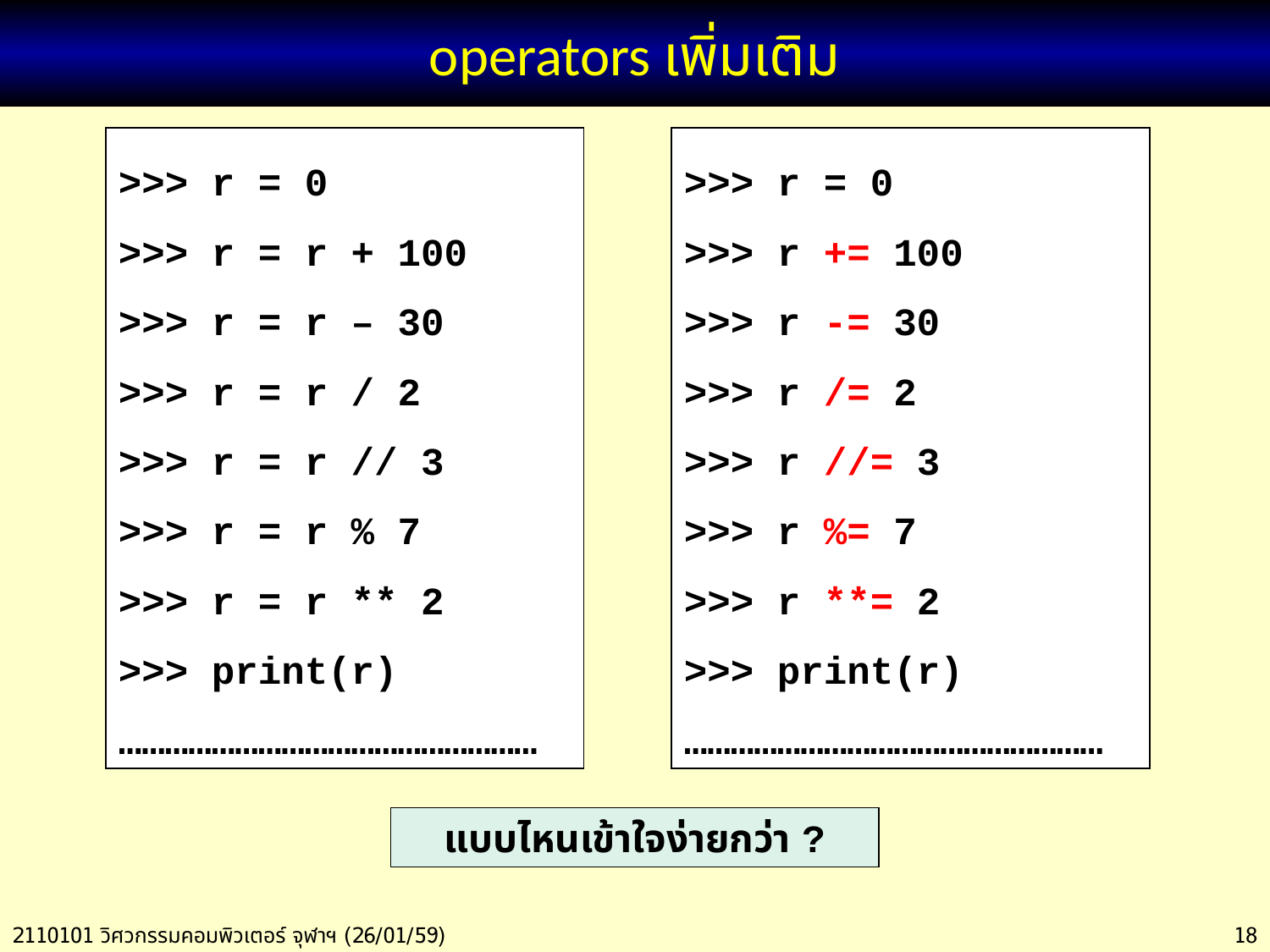

# operators เพิ่มเติม
>>> r = 0
>>> r = r + 100
>>> r = r – 30
>>> r = r / 2
>>> r = r // 3
>>> r = r % 7
>>> r = r ** 2
>>> print(r)
………………………………………………
>>> r = 0
>>> r += 100
>>> r -= 30
>>> r /= 2
>>> r //= 3
>>> r %= 7
>>> r **= 2
>>> print(r)
………………………………………………
แบบไหนเข้าใจง่ายกว่า ?